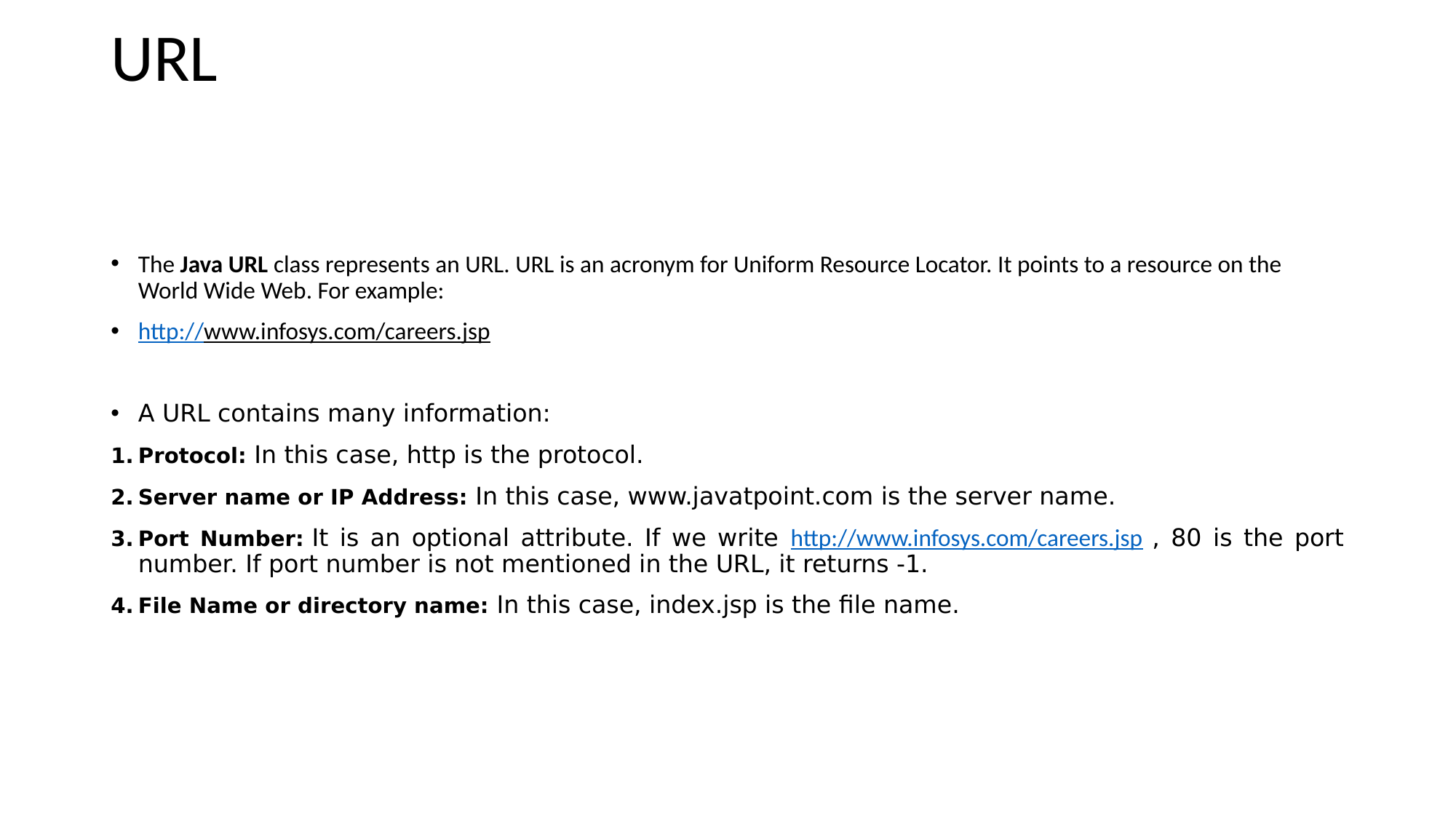

# URL
The Java URL class represents an URL. URL is an acronym for Uniform Resource Locator. It points to a resource on the World Wide Web. For example:
http://www.infosys.com/careers.jsp

A URL contains many information:
Protocol: In this case, http is the protocol.
Server name or IP Address: In this case, www.javatpoint.com is the server name.
Port Number: It is an optional attribute. If we write http://www.infosys.com/careers.jsp , 80 is the port number. If port number is not mentioned in the URL, it returns -1.
File Name or directory name: In this case, index.jsp is the file name.